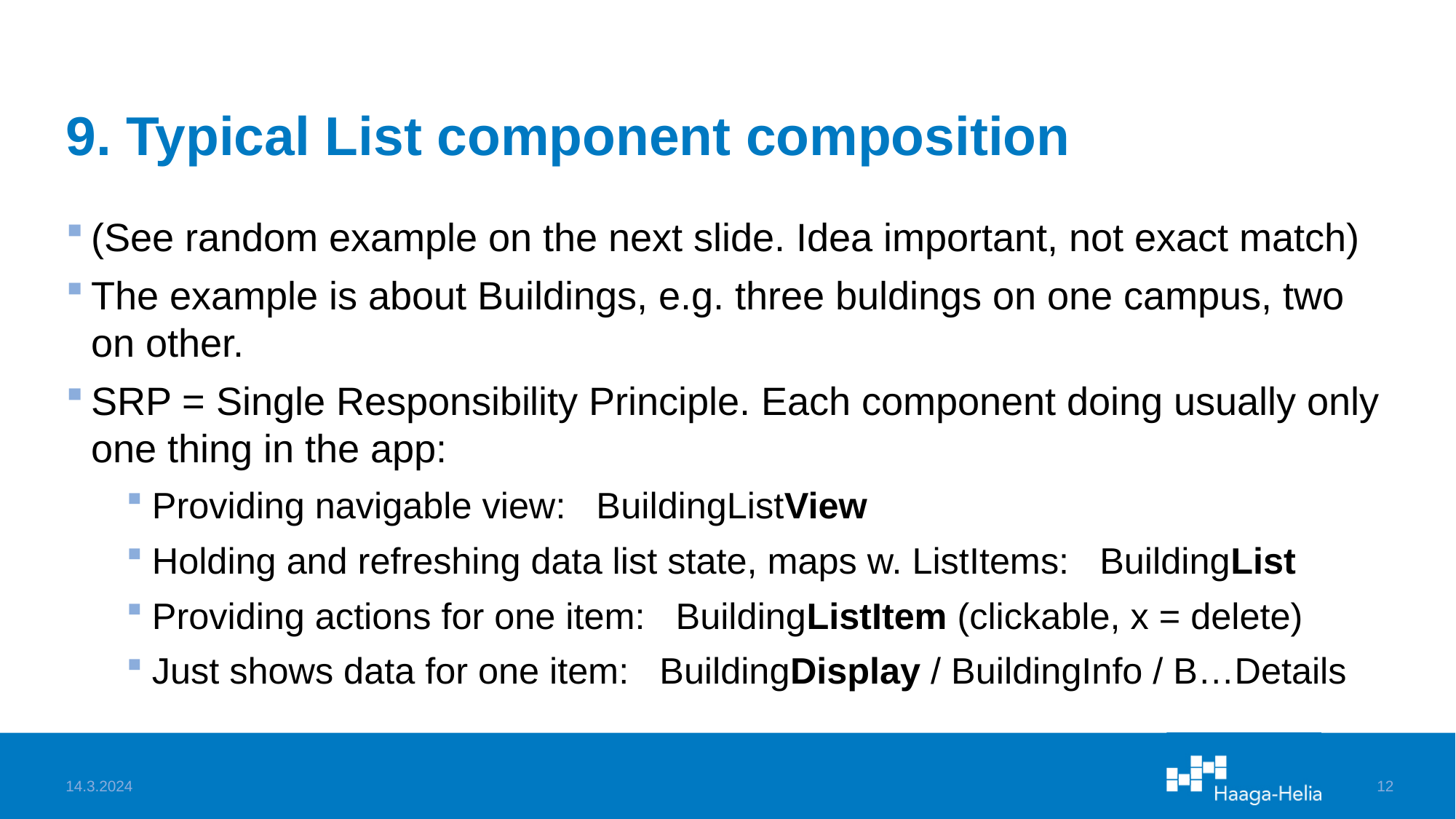

# 9. Typical List component composition
(See random example on the next slide. Idea important, not exact match)
The example is about Buildings, e.g. three buldings on one campus, two on other.
SRP = Single Responsibility Principle. Each component doing usually only one thing in the app:
Providing navigable view:   BuildingListView
Holding and refreshing data list state, maps w. ListItems:   BuildingList
Providing actions for one item:   BuildingListItem (clickable, x = delete)
Just shows data for one item:   BuildingDisplay / BuildingInfo / B…Details
14.3.2024

12